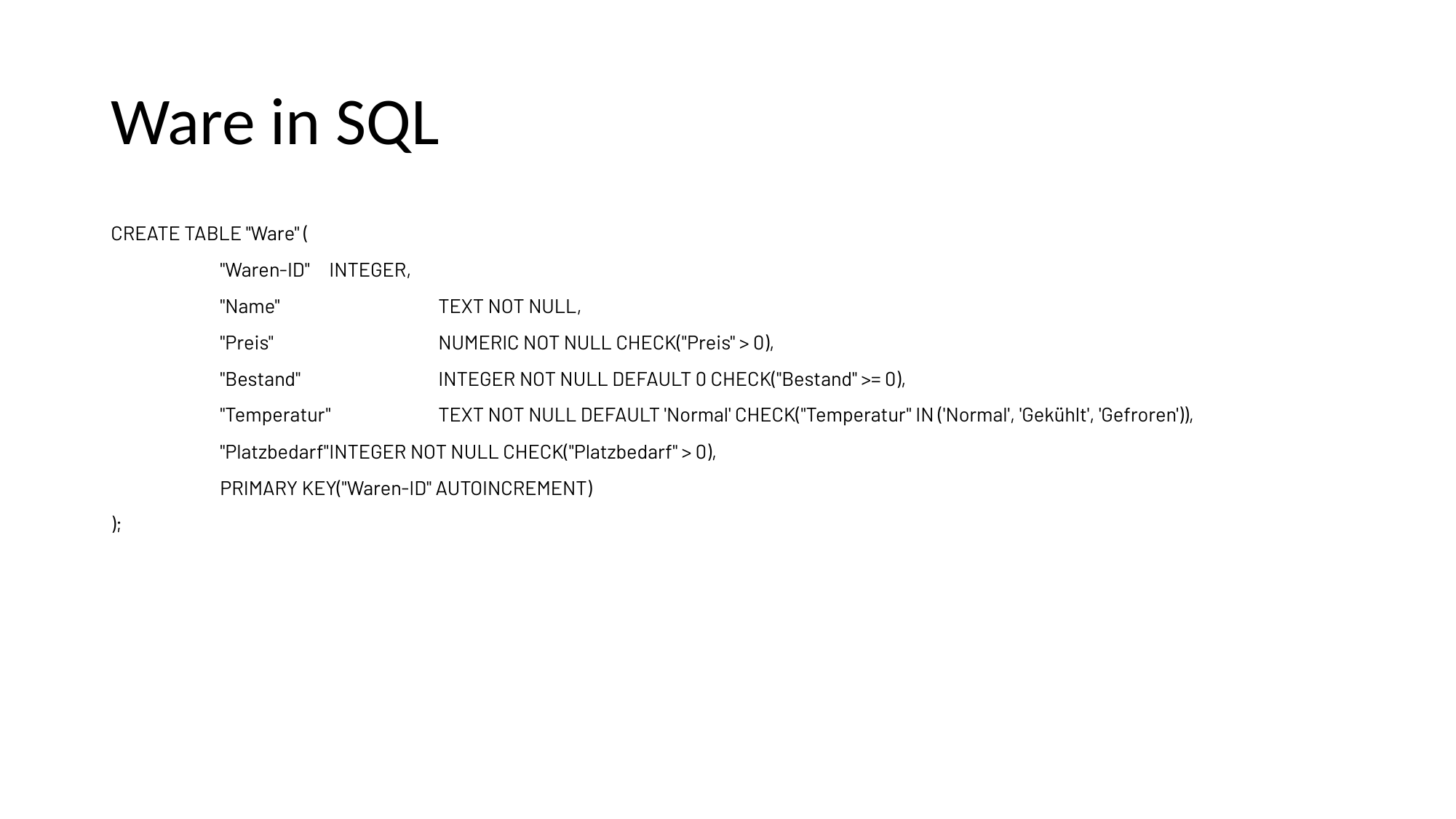

# Ware in SQL
CREATE TABLE "Ware" (
	"Waren-ID"	INTEGER,
	"Name"		TEXT NOT NULL,
	"Preis"		NUMERIC NOT NULL CHECK("Preis" > 0),
	"Bestand"		INTEGER NOT NULL DEFAULT 0 CHECK("Bestand" >= 0),
	"Temperatur"	TEXT NOT NULL DEFAULT 'Normal' CHECK("Temperatur" IN ('Normal', 'Gekühlt', 'Gefroren')),
	"Platzbedarf"	INTEGER NOT NULL CHECK("Platzbedarf" > 0),
	PRIMARY KEY("Waren-ID" AUTOINCREMENT)
);